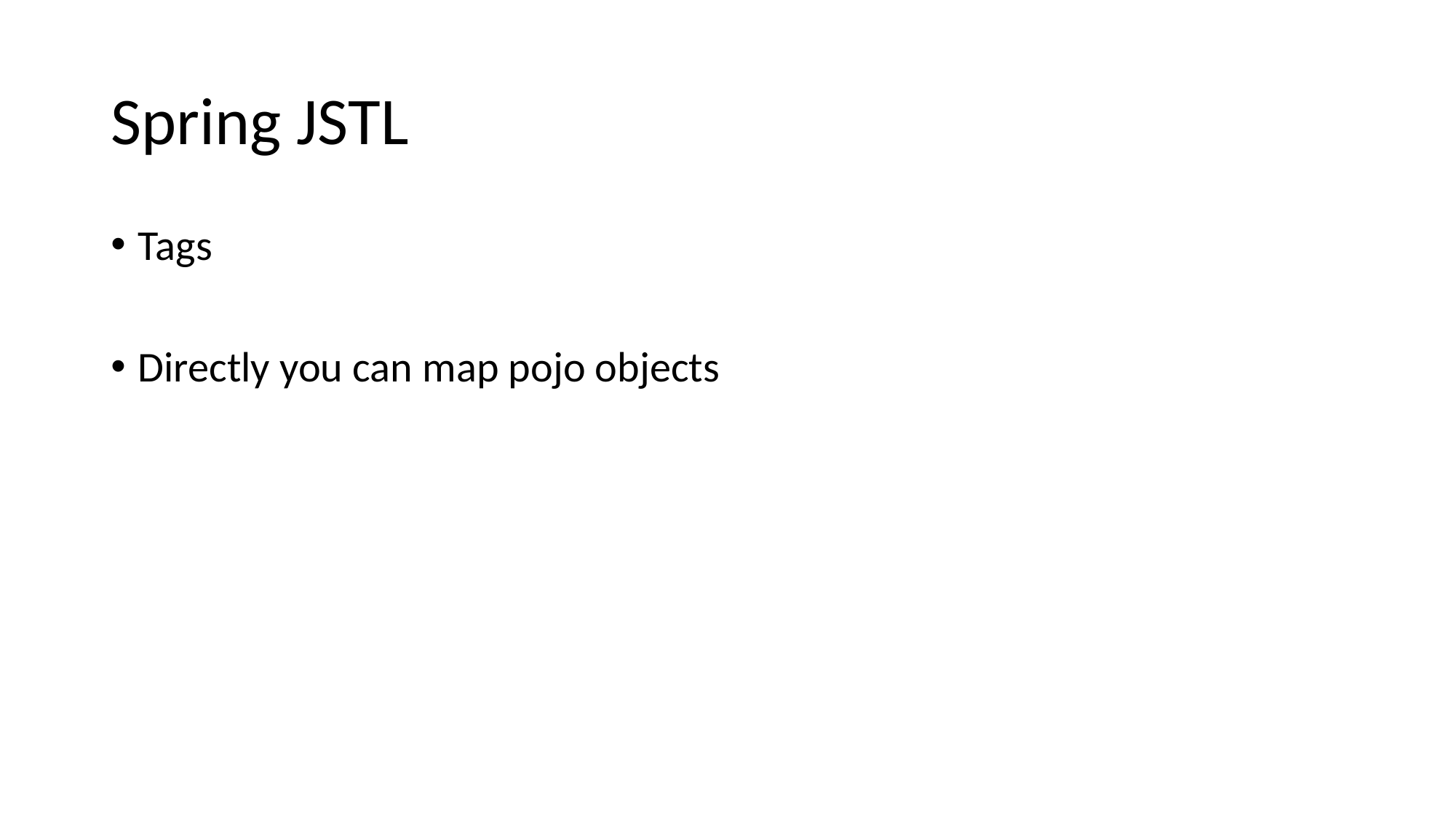

# Spring JSTL
Tags

Directly you can map pojo objects